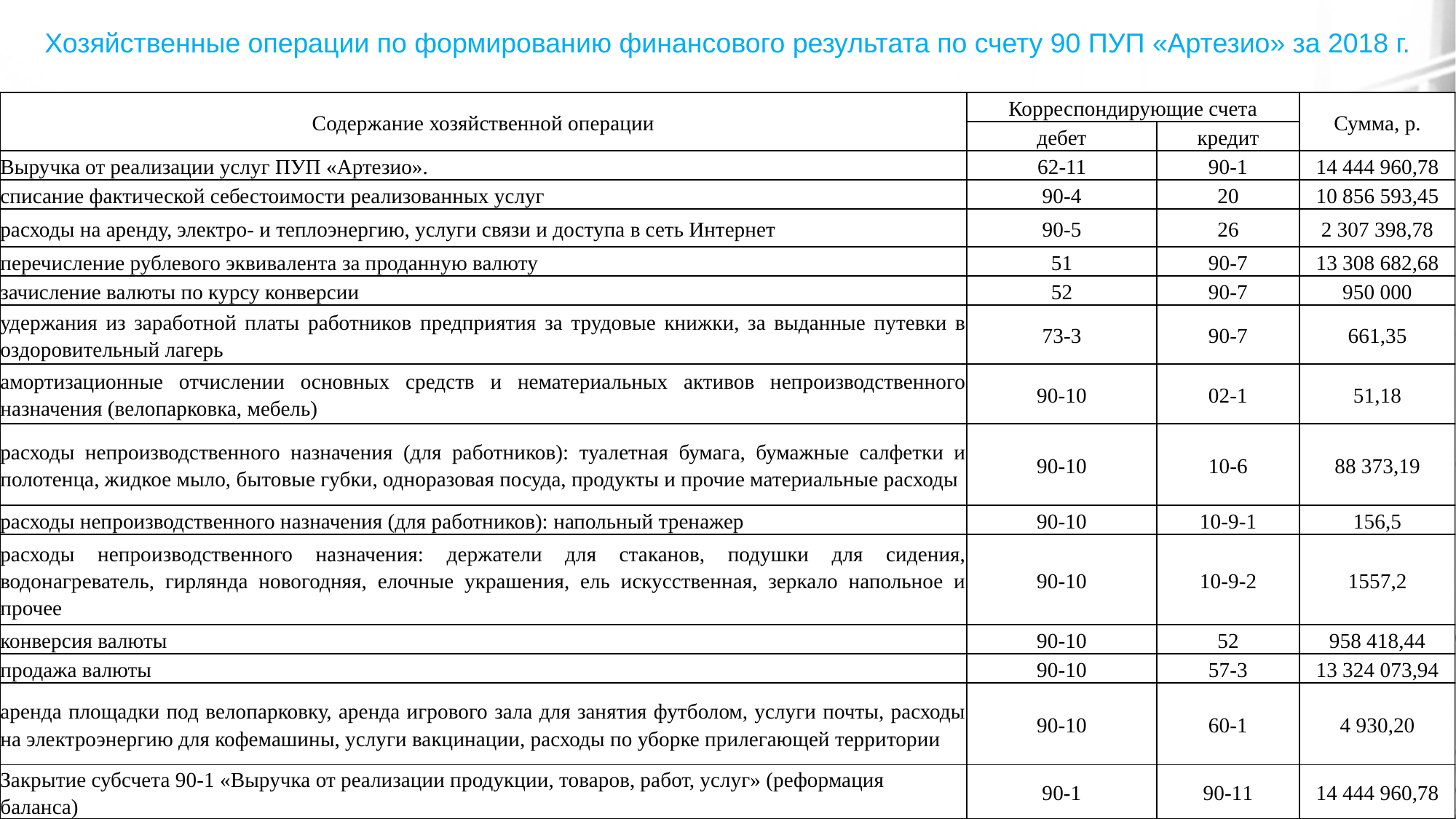

# Хозяйственные операции по формированию финансового результата по счету 90 ПУП «Артезио» за 2018 г.
| Содержание хозяйственной операции | Корреспондирующие счета |  | Сумма, р. |
| --- | --- | --- | --- |
|  | дебет | кредит |  |
| Выручка от реализации услуг ПУП «Артезио». | 62-11 | 90-1 | 14 444 960,78 |
| списание фактической себестоимости реализованных услуг | 90-4 | 20 | 10 856 593,45 |
| расходы на аренду, электро- и теплоэнергию, услуги связи и доступа в сеть Интернет | 90-5 | 26 | 2 307 398,78 |
| перечисление рублевого эквивалента за проданную валюту | 51 | 90-7 | 13 308 682,68 |
| зачисление валюты по курсу конверсии | 52 | 90-7 | 950 000 |
| удержания из заработной платы работников предприятия за трудовые книжки, за выданные путевки в оздоровительный лагерь | 73-3 | 90-7 | 661,35 |
| амортизационные отчислении основных средств и нематериальных активов непроизводственного назначения (велопарковка, мебель) | 90-10 | 02-1 | 51,18 |
| расходы непроизводственного назначения (для работников): туалетная бумага, бумажные салфетки и полотенца, жидкое мыло, бытовые губки, одноразовая посуда, продукты и прочие материальные расходы | 90-10 | 10-6 | 88 373,19 |
| расходы непроизводственного назначения (для работников): напольный тренажер | 90-10 | 10-9-1 | 156,5 |
| расходы непроизводственного назначения: держатели для стаканов, подушки для сидения, водонагреватель, гирлянда новогодняя, елочные украшения, ель искусственная, зеркало напольное и прочее | 90-10 | 10-9-2 | 1557,2 |
| конверсия валюты | 90-10 | 52 | 958 418,44 |
| продажа валюты | 90-10 | 57-3 | 13 324 073,94 |
| аренда площадки под велопарковку, аренда игрового зала для занятия футболом, услуги почты, расходы на электроэнергию для кофемашины, услуги вакцинации, расходы по уборке прилегающей территории | 90-10 | 60-1 | 4 930,20 |
| Закрытие субсчета 90-1 «Выручка от реализации продукции, товаров, работ, услуг» (реформация баланса) | 90-1 | 90-11 | 14 444 960,78 |